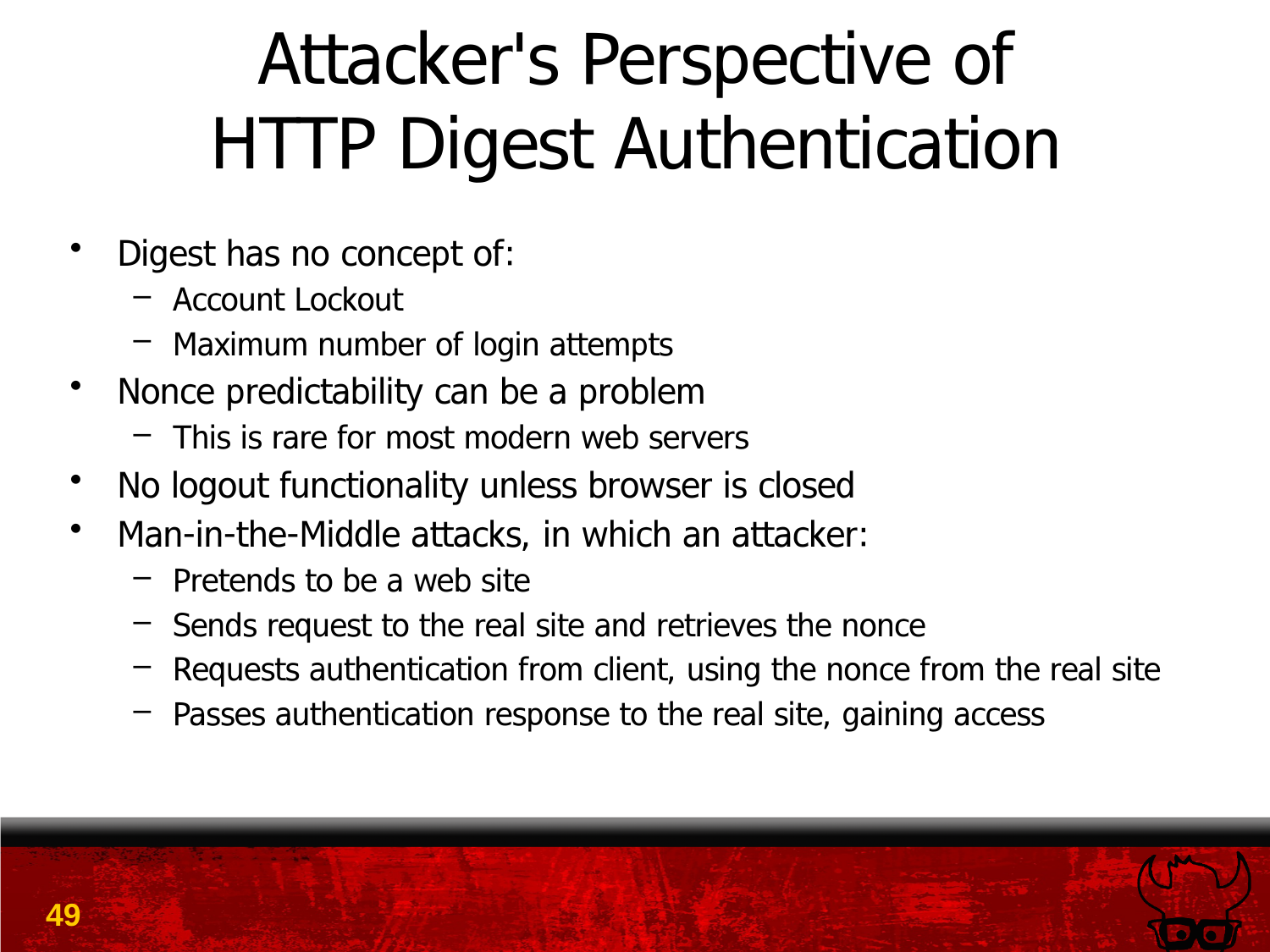

# Attacker's Perspective of HTTP Digest Authentication
Digest has no concept of:
Account Lockout
Maximum number of login attempts
Nonce predictability can be a problem
This is rare for most modern web servers
No logout functionality unless browser is closed
Man-in-the-Middle attacks, in which an attacker:
Pretends to be a web site
Sends request to the real site and retrieves the nonce
Requests authentication from client, using the nonce from the real site
Passes authentication response to the real site, gaining access